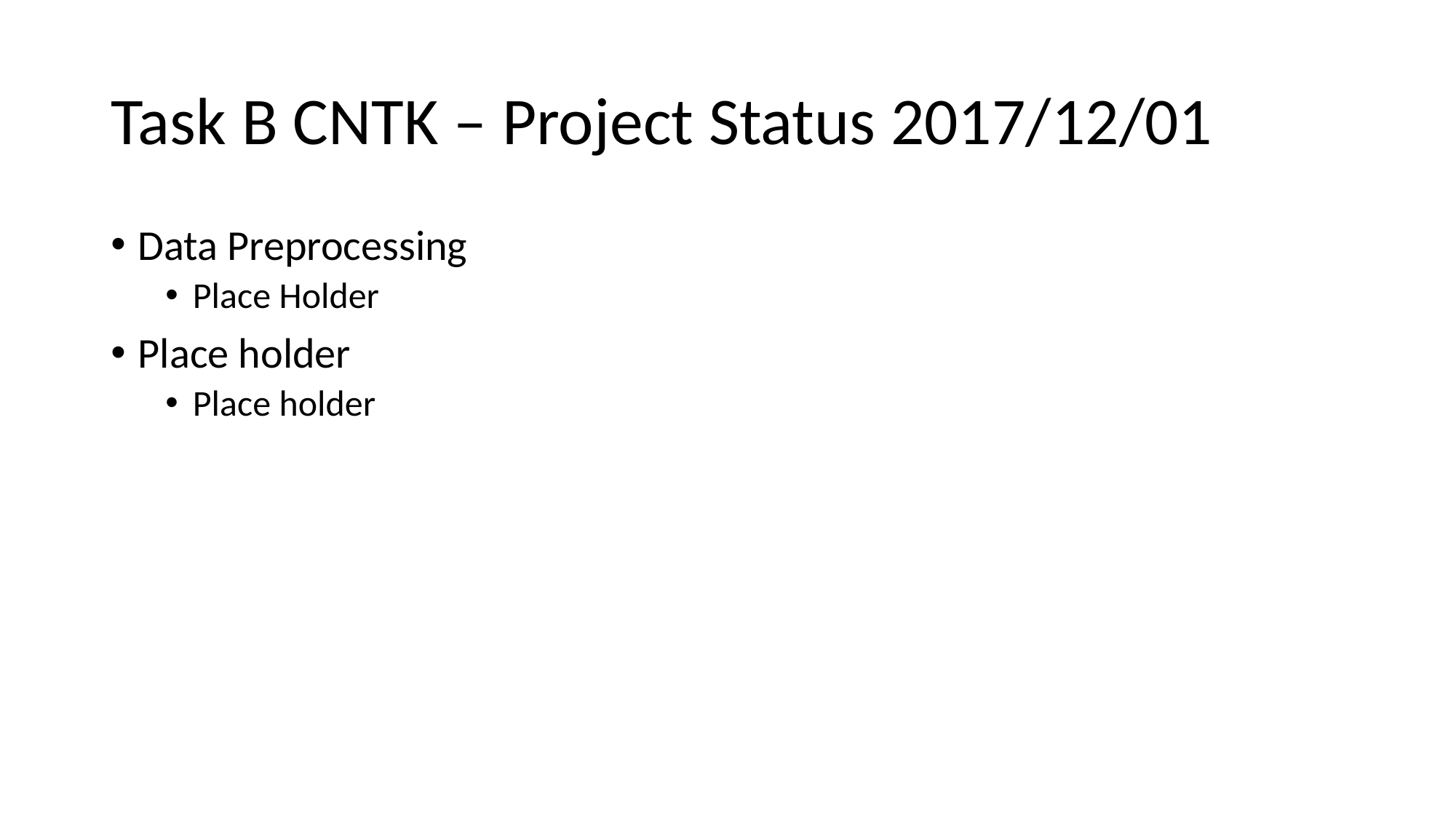

# Task B CNTK – Project Status 2017/12/01
Data Preprocessing
Place Holder
Place holder
Place holder